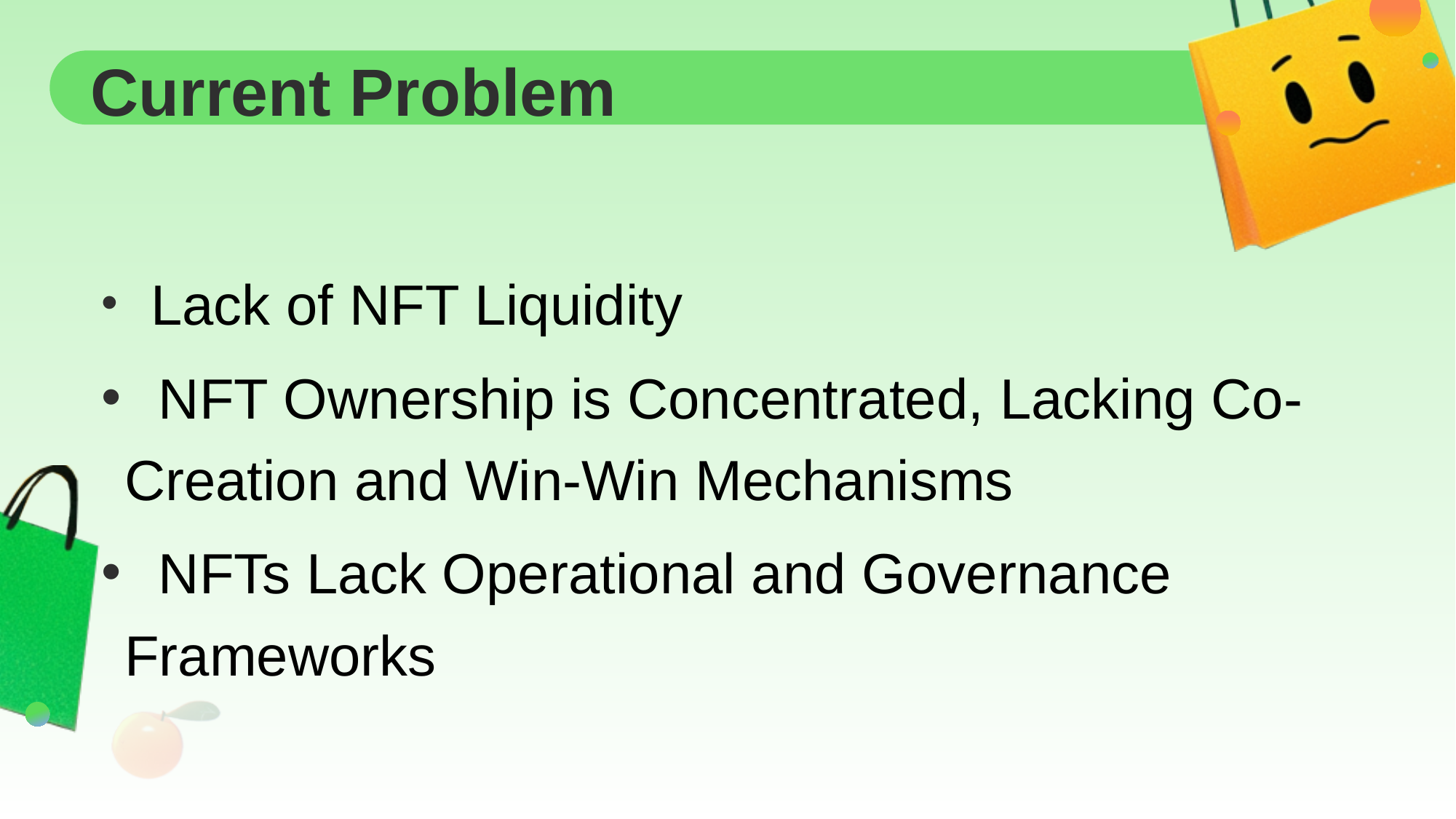

# Current Problem
  Lack of NFT Liquidity
 NFT Ownership is Concentrated, Lacking Co-Creation and Win-Win Mechanisms
 NFTs Lack Operational and Governance Frameworks